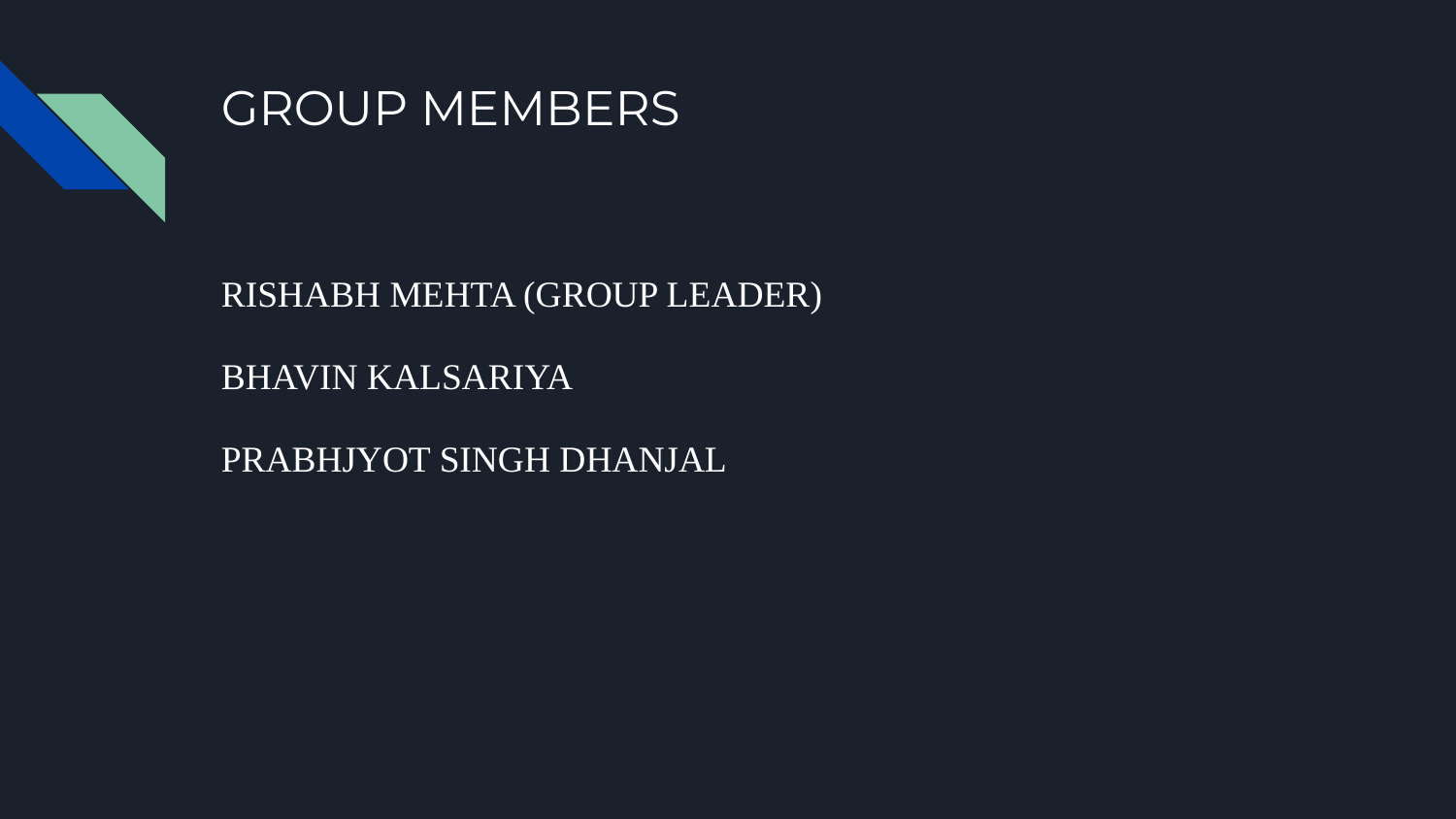

# GROUP MEMBERS
RISHABH MEHTA (GROUP LEADER)
BHAVIN KALSARIYA
PRABHJYOT SINGH DHANJAL